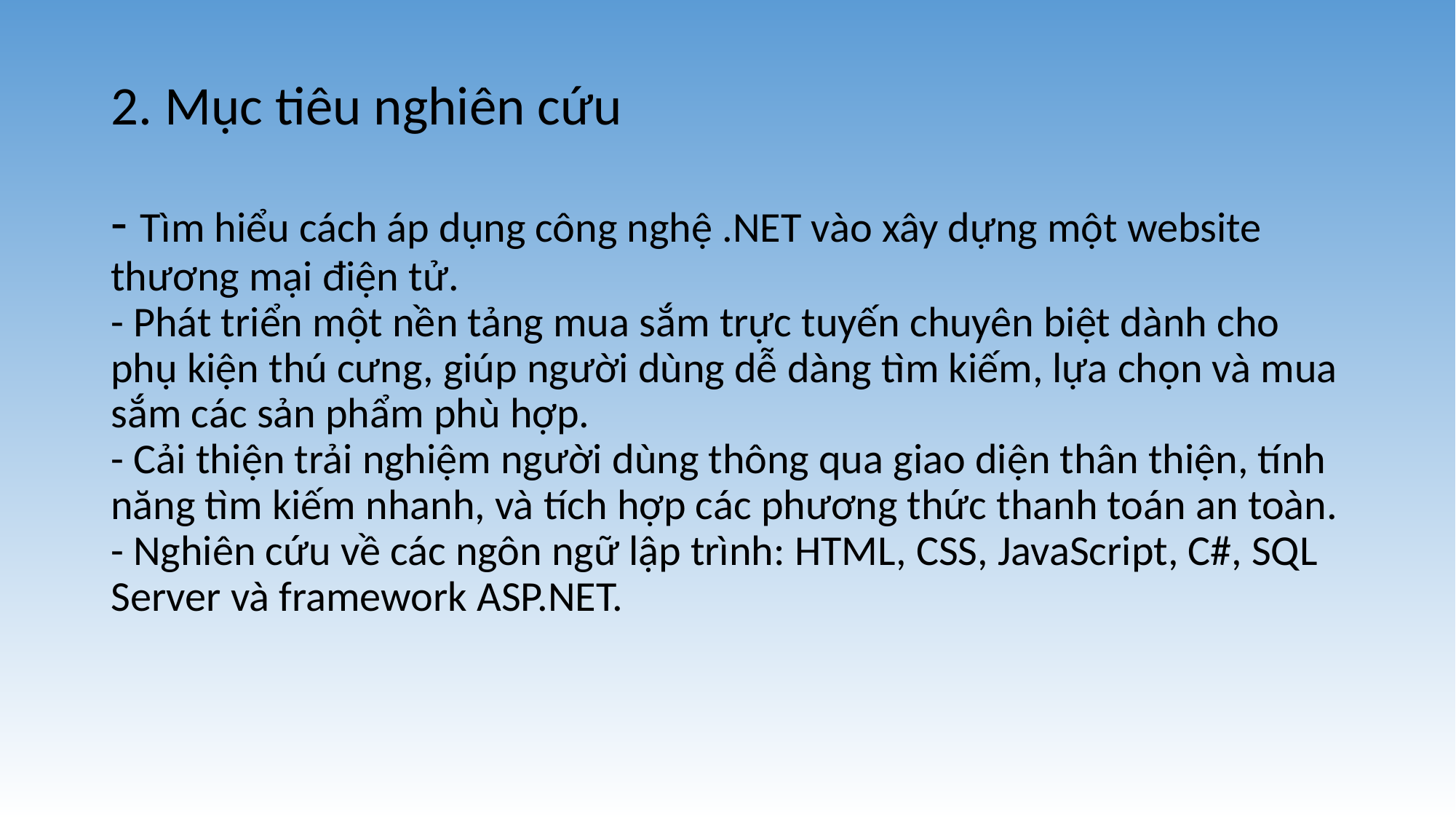

# 2. Mục tiêu nghiên cứu - Tìm hiểu cách áp dụng công nghệ .NET vào xây dựng một website thương mại điện tử. - Phát triển một nền tảng mua sắm trực tuyến chuyên biệt dành cho phụ kiện thú cưng, giúp người dùng dễ dàng tìm kiếm, lựa chọn và mua sắm các sản phẩm phù hợp. - Cải thiện trải nghiệm người dùng thông qua giao diện thân thiện, tính năng tìm kiếm nhanh, và tích hợp các phương thức thanh toán an toàn. - Nghiên cứu về các ngôn ngữ lập trình: HTML, CSS, JavaScript, C#, SQL Server và framework ASP.NET.